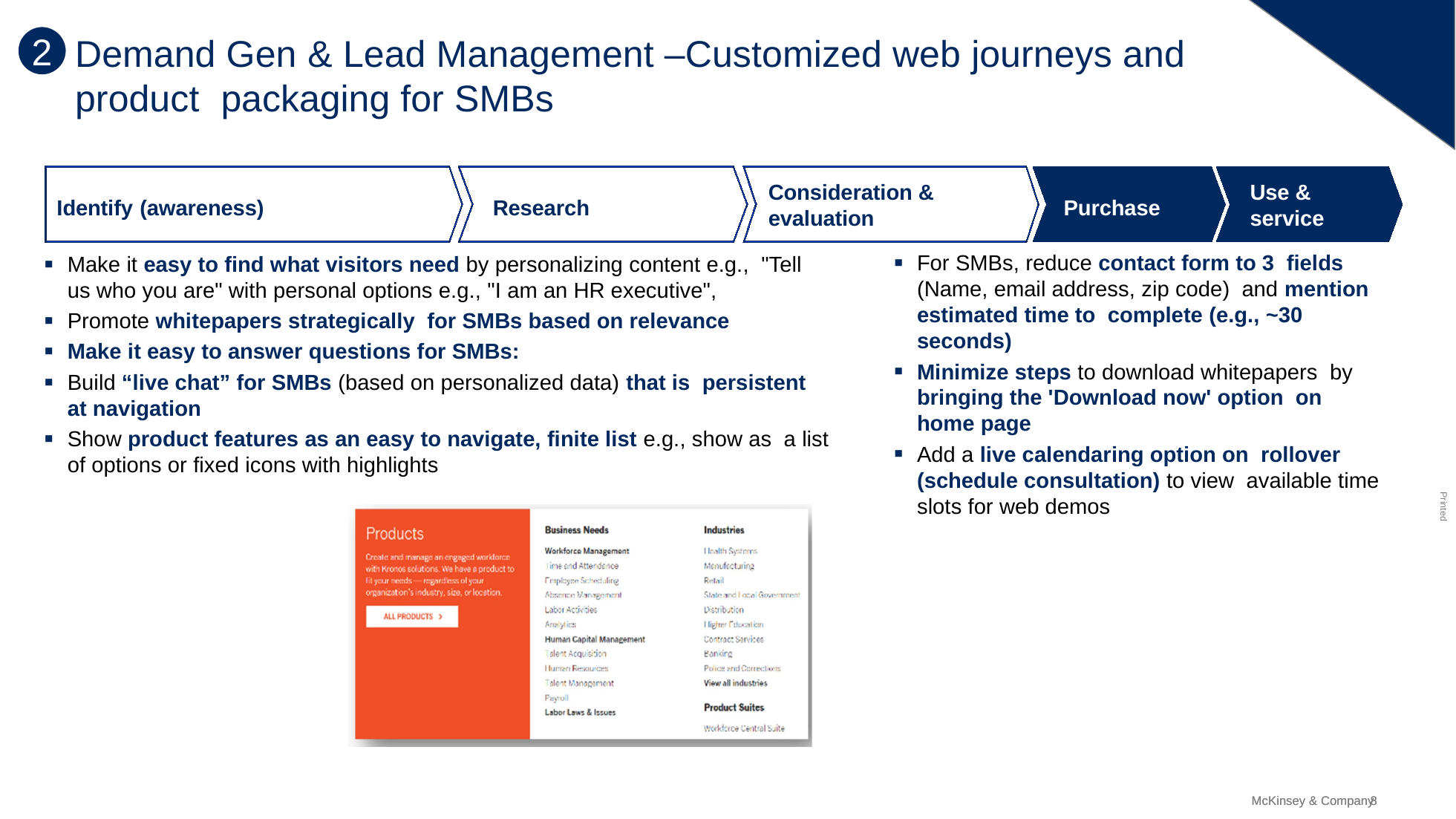

2
# Demand Gen & Lead Management –Customized web journeys and product  packaging for SMBs

Consideration &  evaluation
Use &  service
Purchase
Use &  service
Identify (awareness)
Research
Make it easy to find what visitors need by personalizing content e.g.,  "Tell us who you are" with personal options e.g., "I am an HR executive",
Promote whitepapers strategically  for SMBs based on relevance
Make it easy to answer questions for SMBs:
Build “live chat” for SMBs (based on personalized data) that is  persistent at navigation
Show product features as an easy to navigate, finite list e.g., show as  a list of options or fixed icons with highlights
For SMBs, reduce contact form to 3  fields (Name, email address, zip code)  and mention estimated time to  complete (e.g., ~30 seconds)
Minimize steps to download whitepapers  by bringing the 'Download now' option  on home page
Add a live calendaring option on  rollover (schedule consultation) to view  available time slots for web demos